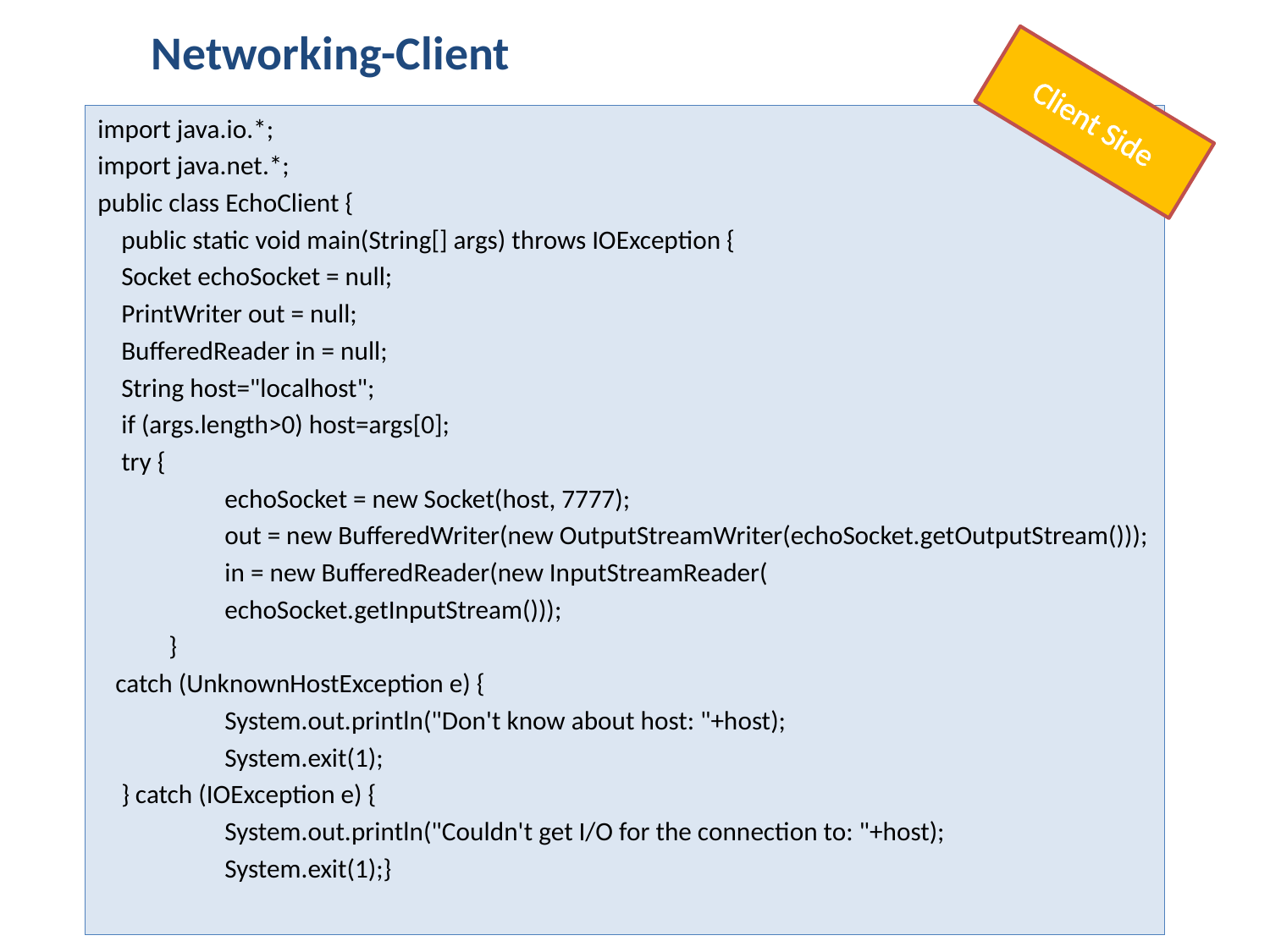

# Networking-Client
Client Side
import java.io.*;
import java.net.*;
public class EchoClient {
    public static void main(String[] args) throws IOException {
    Socket echoSocket = null;
    PrintWriter out = null;
    BufferedReader in = null;
    String host="localhost";
    if (args.length>0) host=args[0];
    try {
              	echoSocket = new Socket(host, 7777);
              	out = new BufferedWriter(new OutputStreamWriter(echoSocket.getOutputStream()));
	in = new BufferedReader(new InputStreamReader(
	echoSocket.getInputStream()));
            }
   catch (UnknownHostException e) {
	System.out.println("Don't know about host: "+host);
	System.exit(1);
    } catch (IOException e) {
	System.out.println("Couldn't get I/O for the connection to: "+host);
	System.exit(1);}